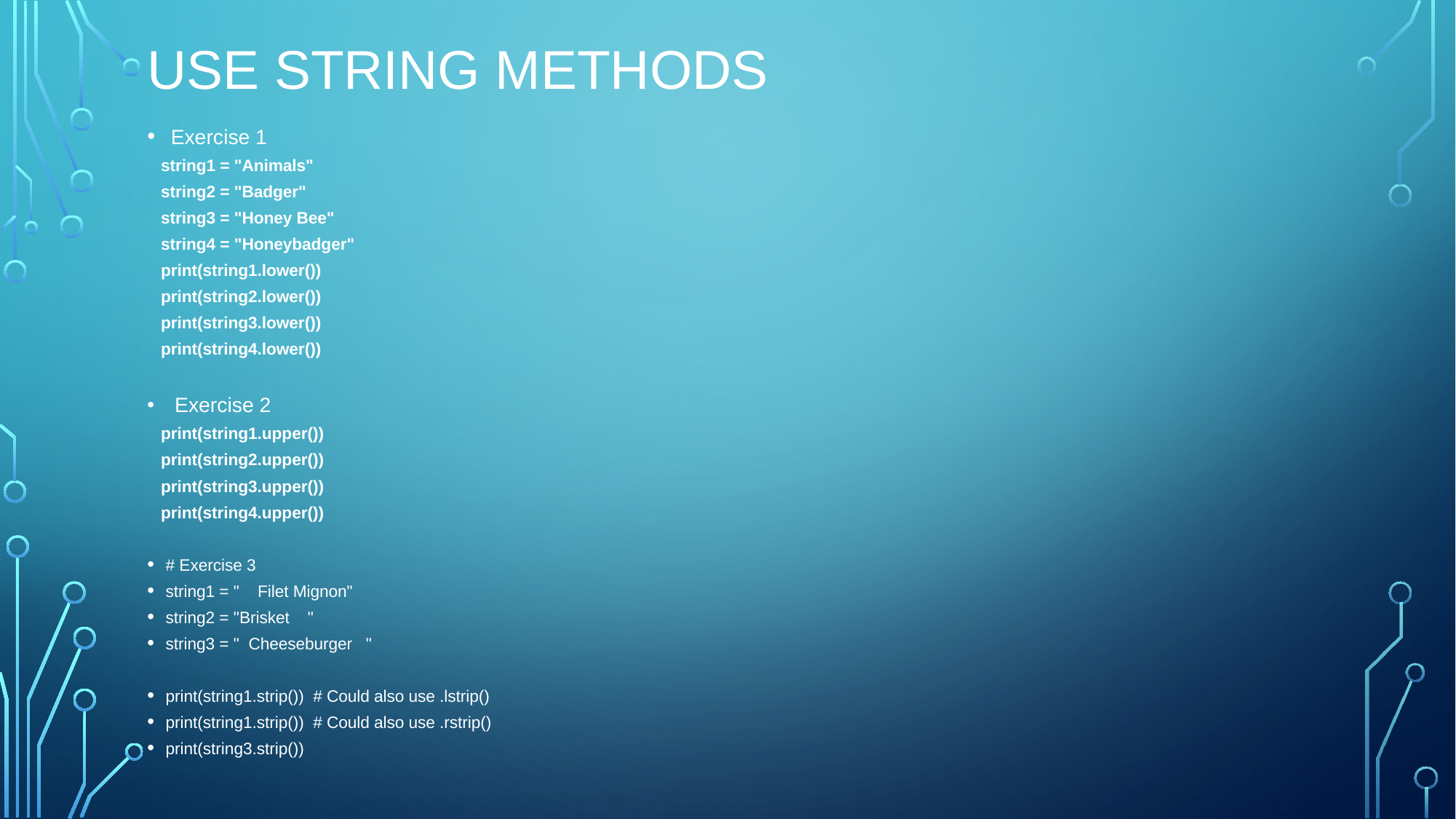

# USE STRING METHODS
 Exercise 1
   string1 = "Animals"
   string2 = "Badger"
   string3 = "Honey Bee"
   string4 = "Honeybadger"
   print(string1.lower())
   print(string2.lower())
   print(string3.lower())
   print(string4.lower())

  Exercise 2
   print(string1.upper())
   print(string2.upper())
   print(string3.upper())
   print(string4.upper())

# Exercise 3
string1 = "    Filet Mignon"
string2 = "Brisket    "
string3 = "  Cheeseburger   "

print(string1.strip())  # Could also use .lstrip()
print(string1.strip())  # Could also use .rstrip()
print(string3.strip())